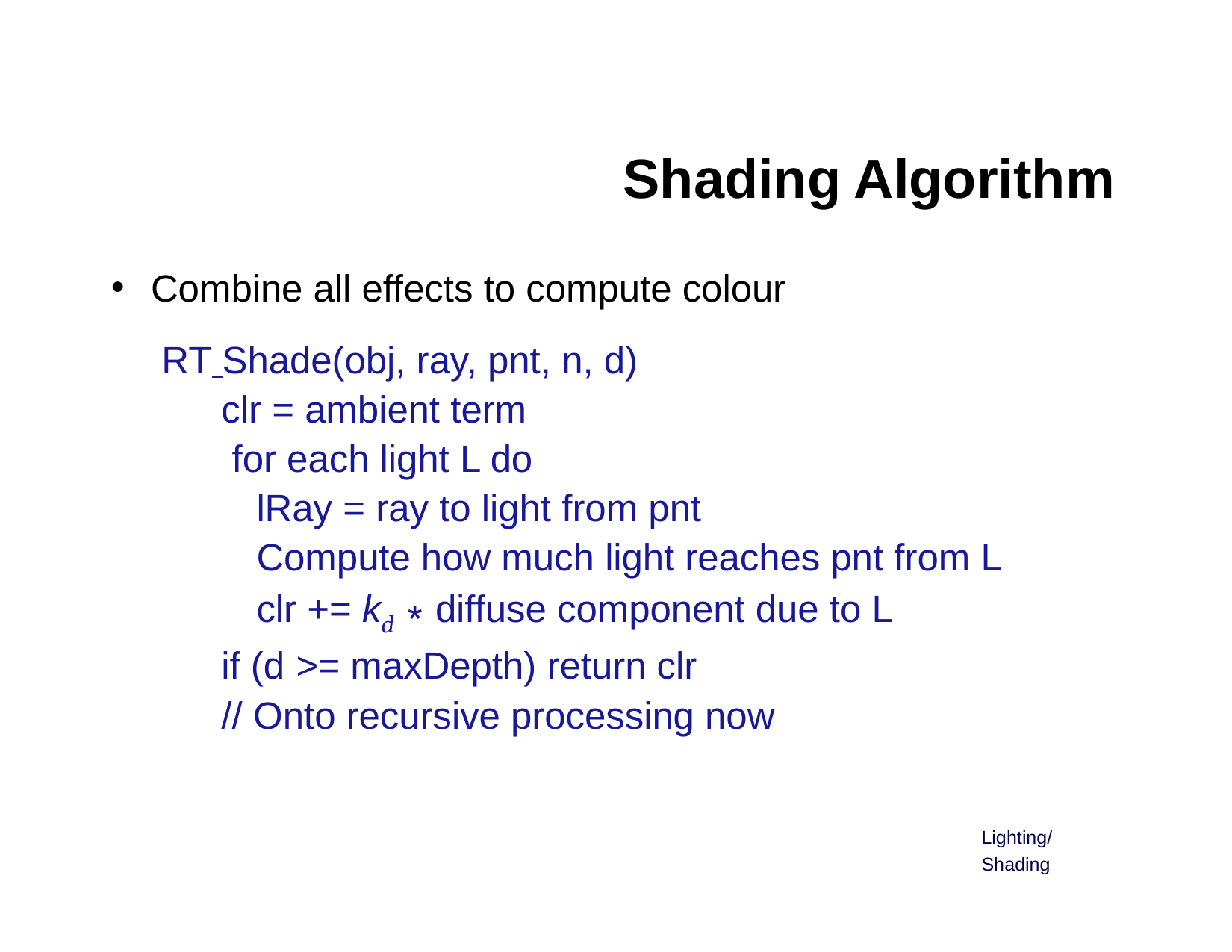

# Shading Algorithm
Combine all effects to compute colour  RT Shade(obj, ray, pnt, n, d)
clr = ambient term  for each light L do
lRay = ray to light from pnt
Compute how much light reaches pnt from L  clr += kd  ∗ diffuse component due to L
if (d >= maxDepth) return clr
// Onto recursive processing now
Lighting/Shading